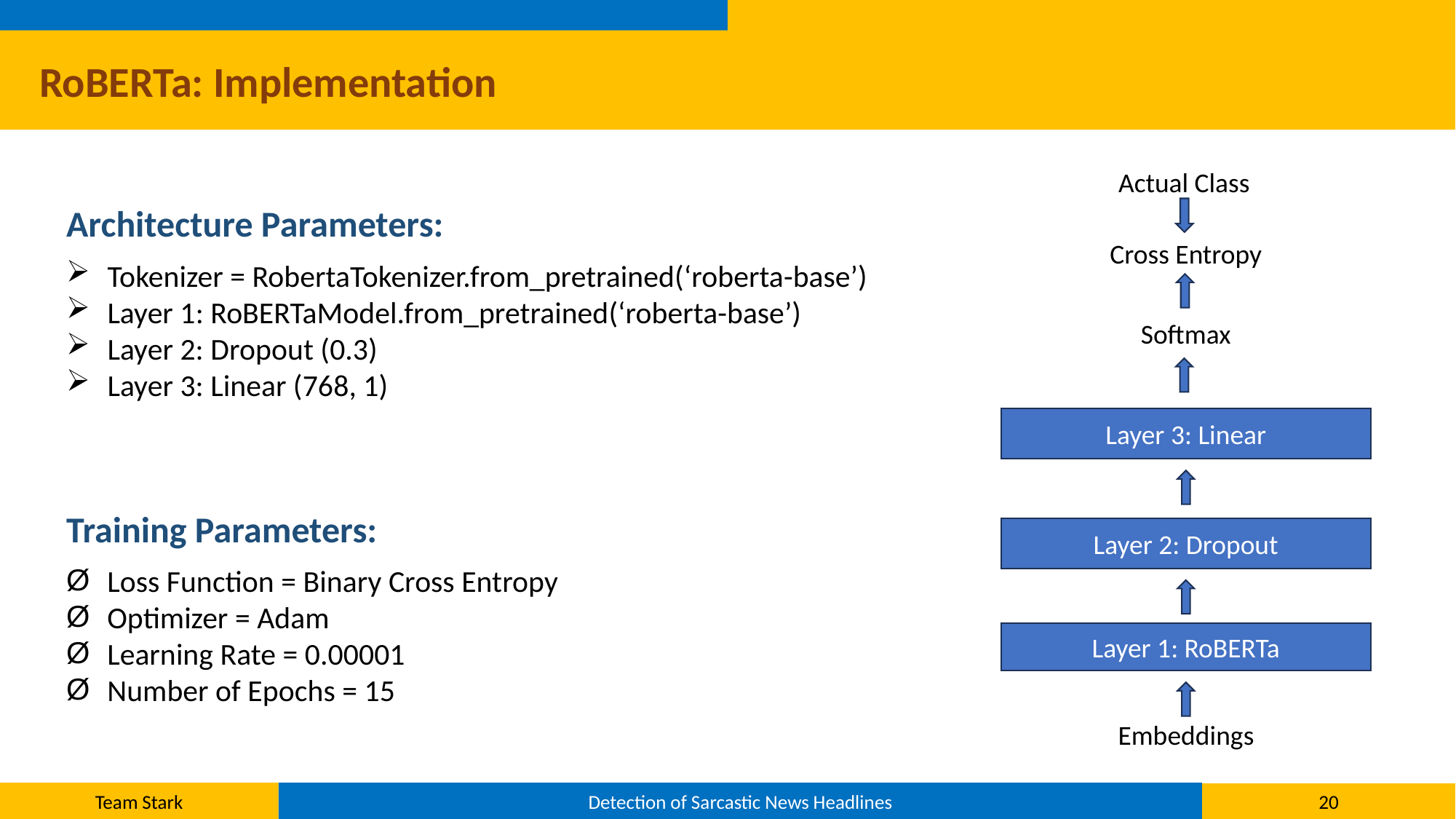

RoBERTa: Implementation
Actual Class

Cross Entropy

Softmax

Layer 3: Linear

Layer 2: Dropout

Layer 1: RoBERTa

Embeddings
Architecture Parameters:​
Tokenizer = RobertaTokenizer.from_pretrained(‘roberta-base’)
Layer 1: RoBERTaModel.from_pretrained(‘roberta-base’)
  Layer 2: Dropout (0.3)
  Layer 3: Linear (768, 1)
Training Parameters:​
  Loss Function = Binary Cross Entropy​
  Optimizer = Adam​
  Learning Rate = 0.00001​
  Number of Epochs = 15
Team Stark
Detection of Sarcastic News Headlines
20